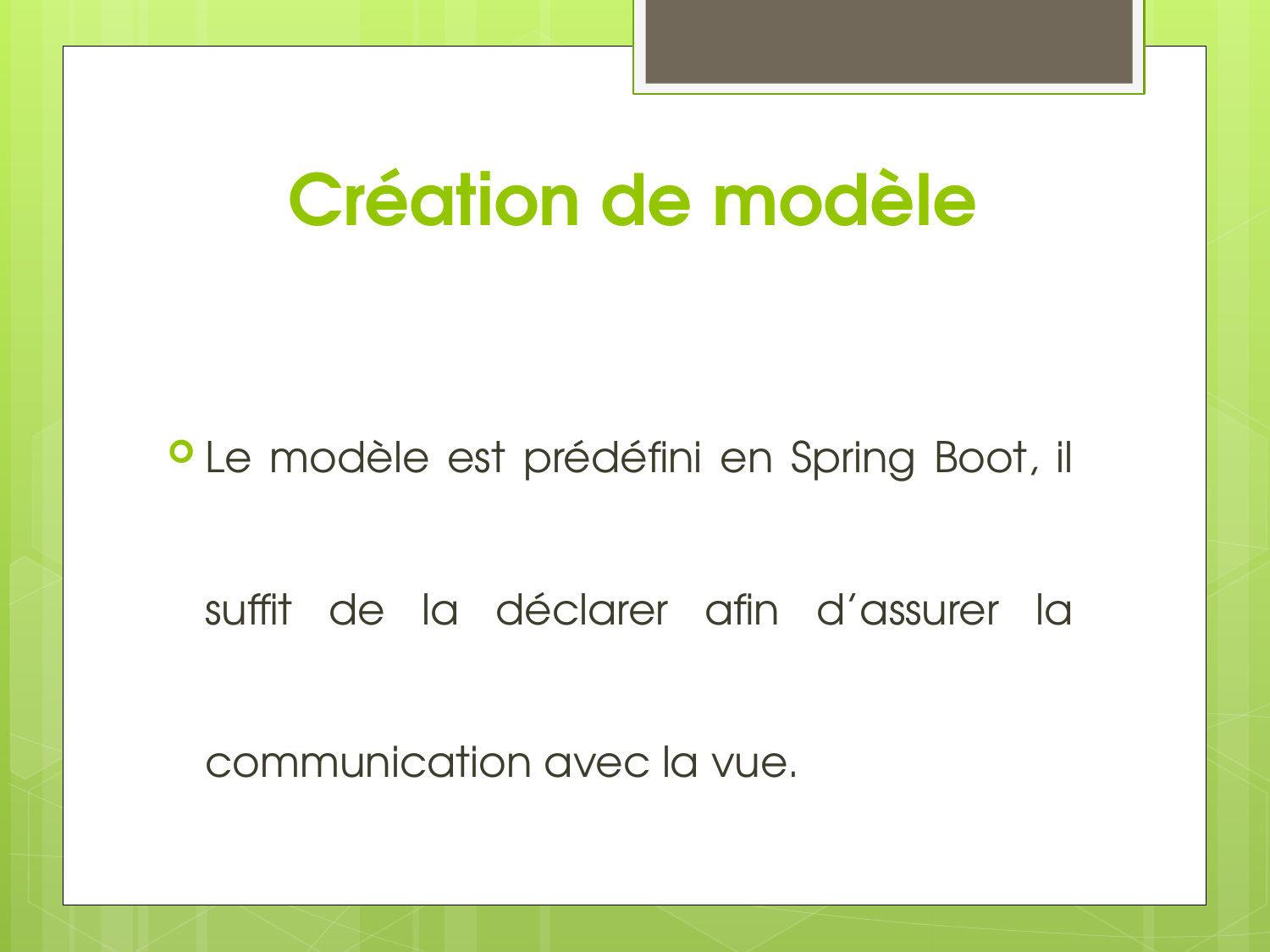

# Création de modèle
Le modèle est prédéfini en Spring Boot, il suffit de la déclarer afin d’assurer la communication avec la vue.